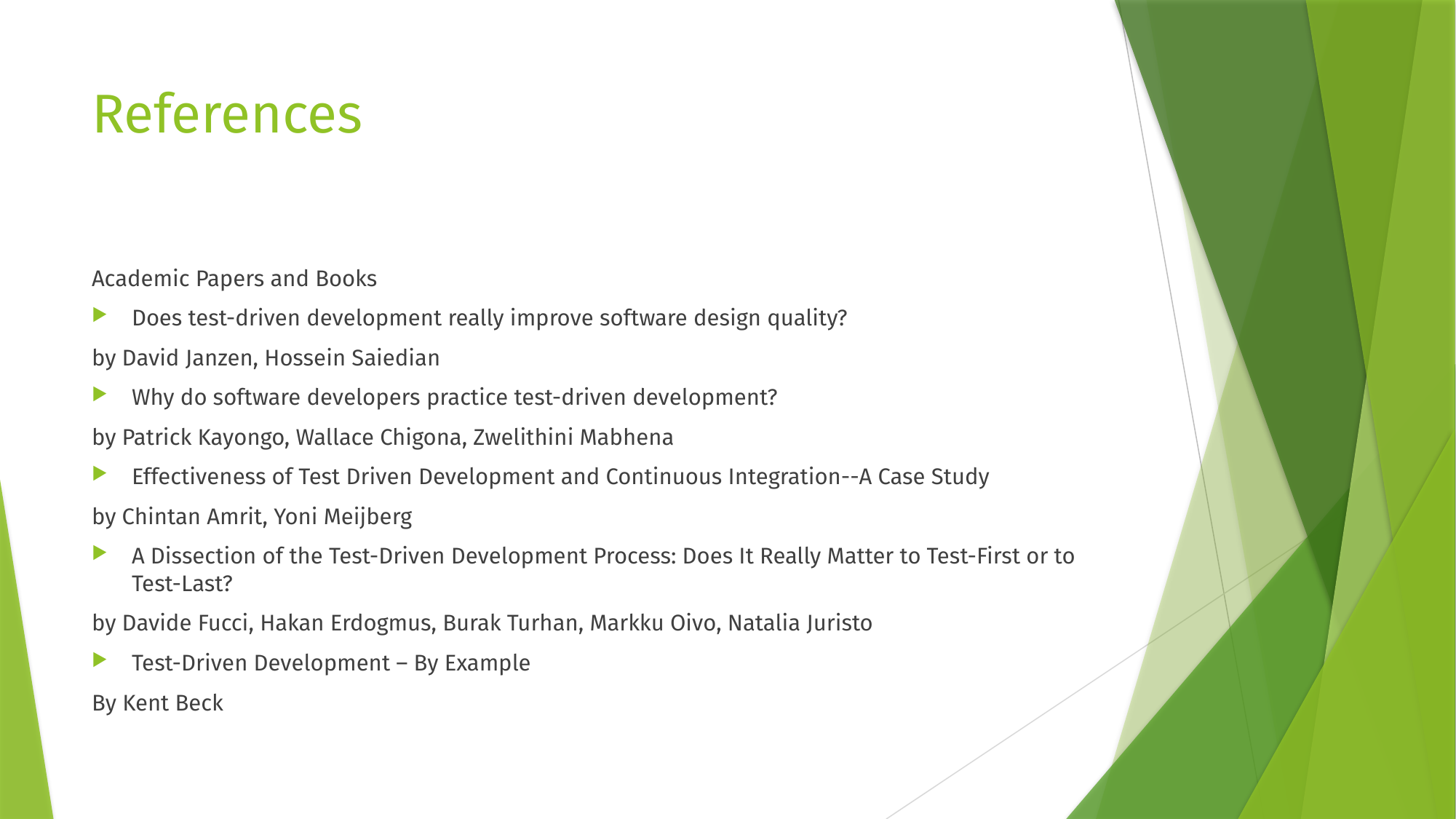

# References
Academic Papers and Books
Does test-driven development really improve software design quality?
by David Janzen, Hossein Saiedian
Why do software developers practice test-driven development?
by Patrick Kayongo, Wallace Chigona, Zwelithini Mabhena
Effectiveness of Test Driven Development and Continuous Integration--A Case Study
by Chintan Amrit, Yoni Meijberg
A Dissection of the Test-Driven Development Process: Does It Really Matter to Test-First or to Test-Last?
by Davide Fucci, Hakan Erdogmus, Burak Turhan, Markku Oivo, Natalia Juristo
Test-Driven Development – By Example
By Kent Beck